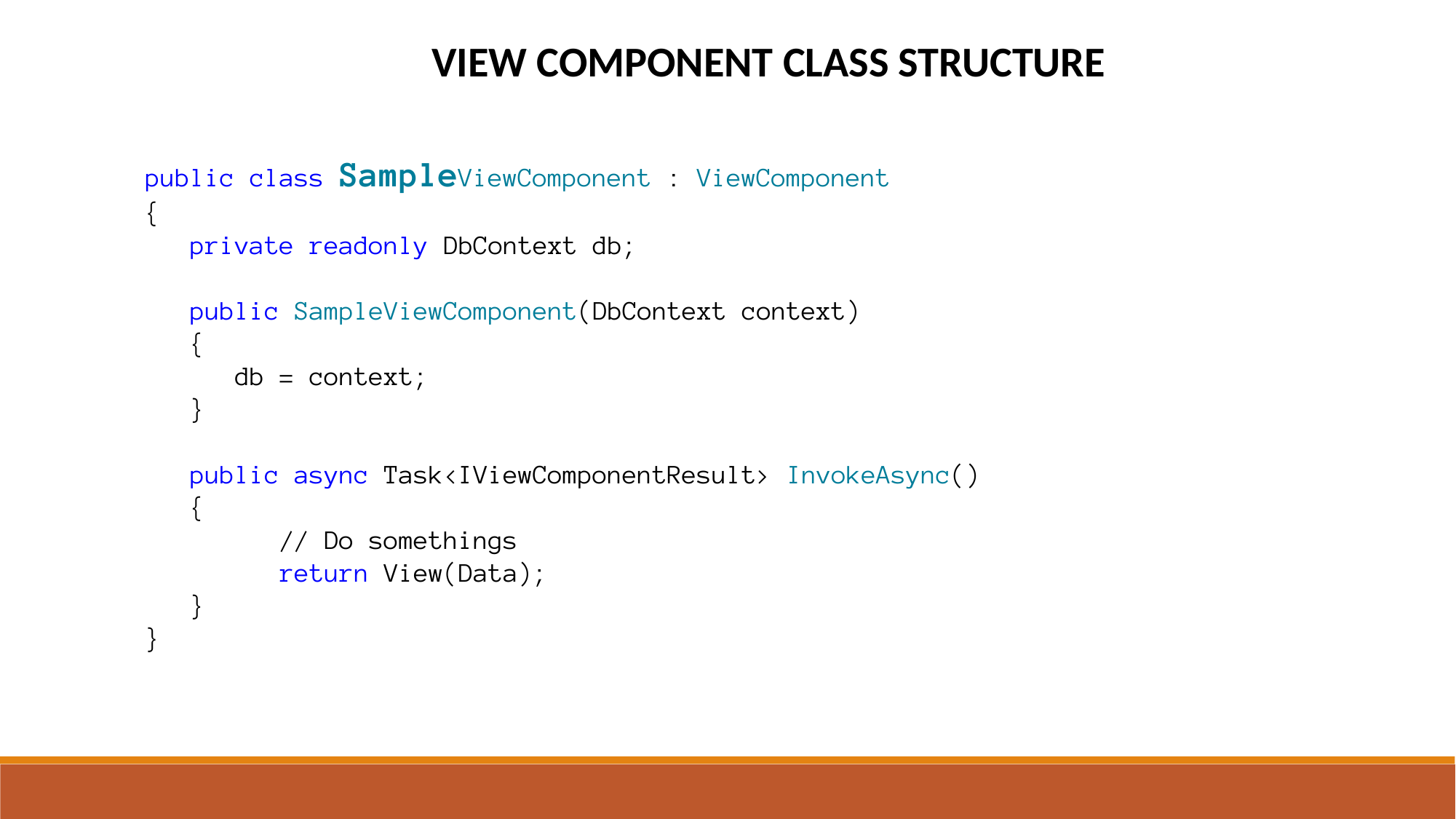

VIEW COMPONENT CLASS STRUCTURE
public class SampleViewComponent : ViewComponent
{
   private readonly DbContext db;

   public SampleViewComponent(DbContext context)
   {
      db = context;
   }

   public async Task<IViewComponentResult> InvokeAsync()
   {
         // Do somethings
         return View(Data);
   }
}